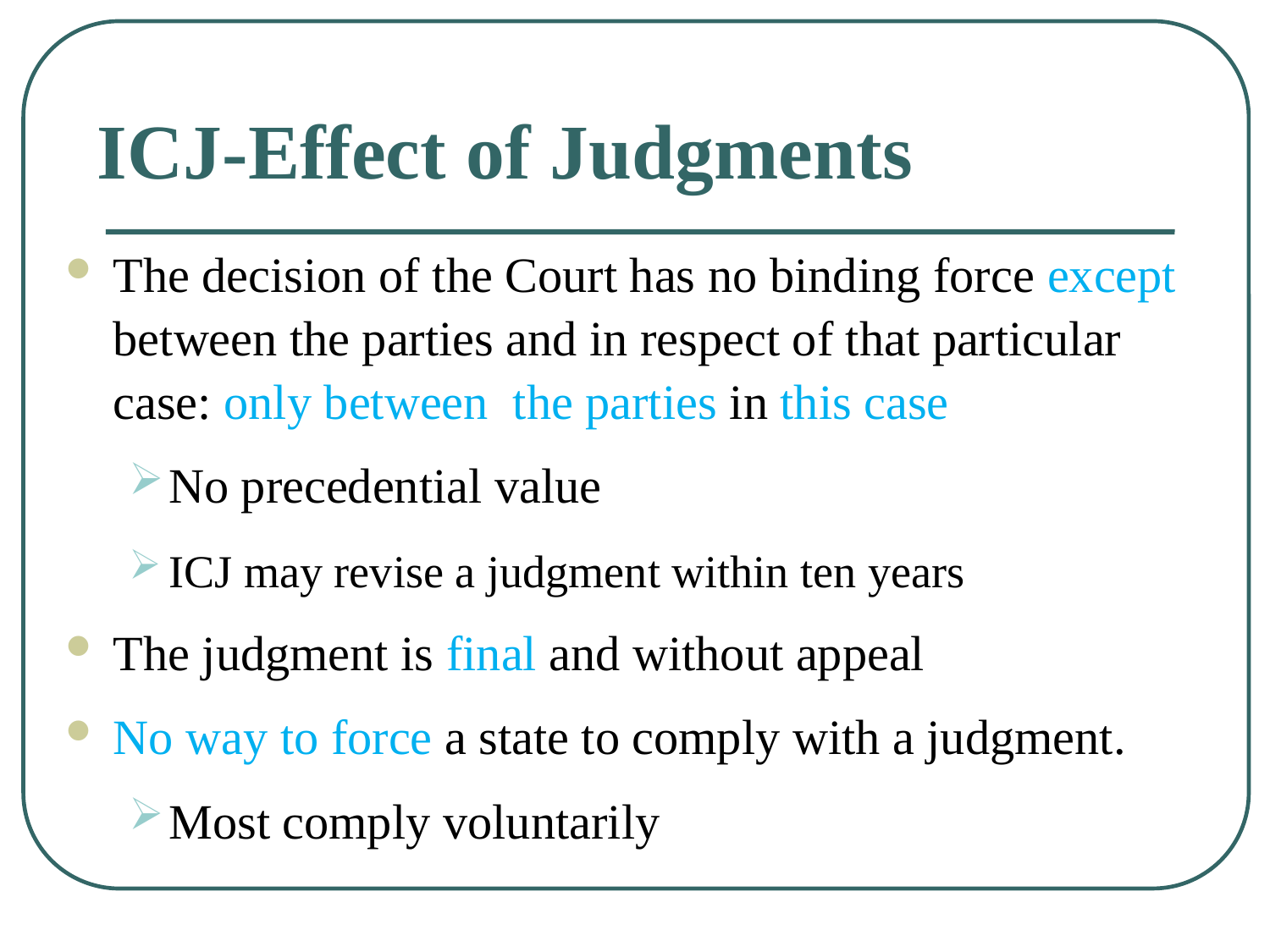

# ICJ-Effect of Judgments
The decision of the Court has no binding force except between the parties and in respect of that particular case: only between  the parties in this case
No precedential value
ICJ may revise a judgment within ten years
The judgment is final and without appeal
No way to force a state to comply with a judgment.
Most comply voluntarily